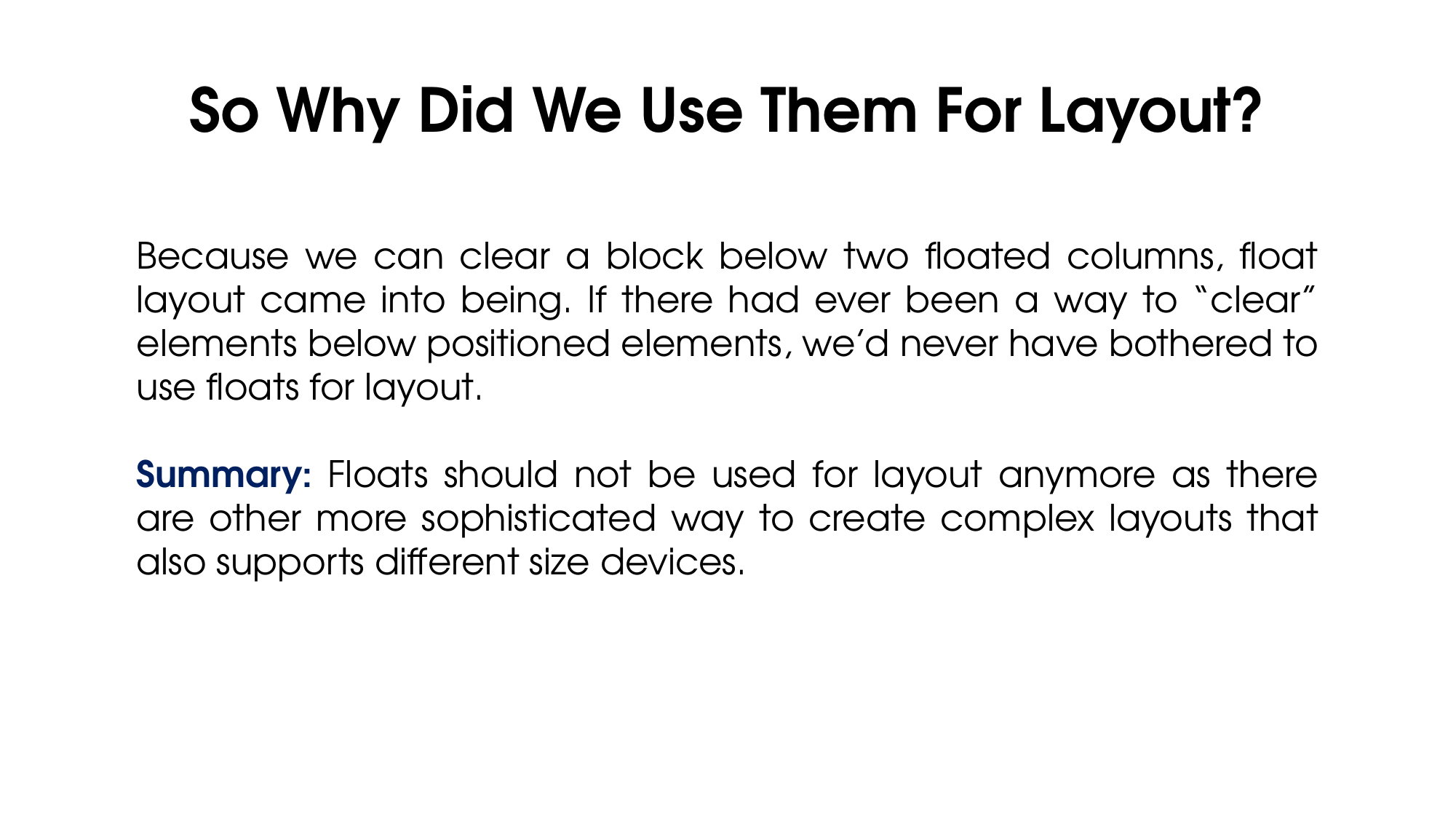

So Why Did We Use Them For Layout?
Because we can clear a block below two floated columns, float layout came into being. If there had ever been a way to “clear” elements below positioned elements, we’d never have bothered to use floats for layout.

Summary: Floats should not be used for layout anymore as there are other more sophisticated way to create complex layouts that also supports different size devices.